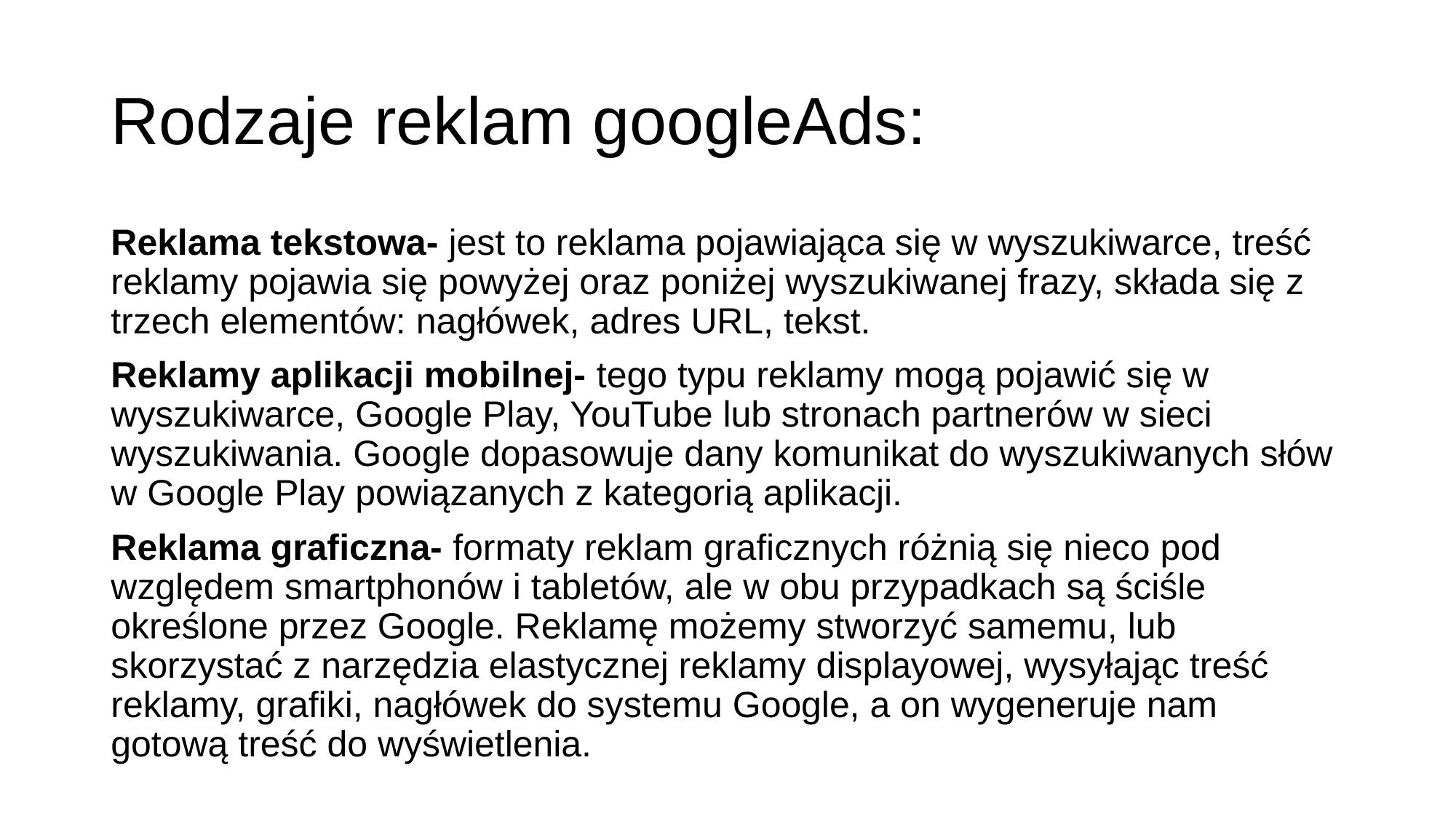

# Rodzaje reklam googleAds:
Reklama tekstowa- jest to reklama pojawiająca się w wyszukiwarce, treść reklamy pojawia się powyżej oraz poniżej wyszukiwanej frazy, składa się z trzech elementów: nagłówek, adres URL, tekst.
Reklamy aplikacji mobilnej- tego typu reklamy mogą pojawić się w wyszukiwarce, Google Play, YouTube lub stronach partnerów w sieci wyszukiwania. Google dopasowuje dany komunikat do wyszukiwanych słów w Google Play powiązanych z kategorią aplikacji.
Reklama graficzna- formaty reklam graficznych różnią się nieco pod względem smartphonów i tabletów, ale w obu przypadkach są ściśle określone przez Google. Reklamę możemy stworzyć samemu, lub skorzystać z narzędzia elastycznej reklamy displayowej, wysyłając treść reklamy, grafiki, nagłówek do systemu Google, a on wygeneruje nam gotową treść do wyświetlenia.